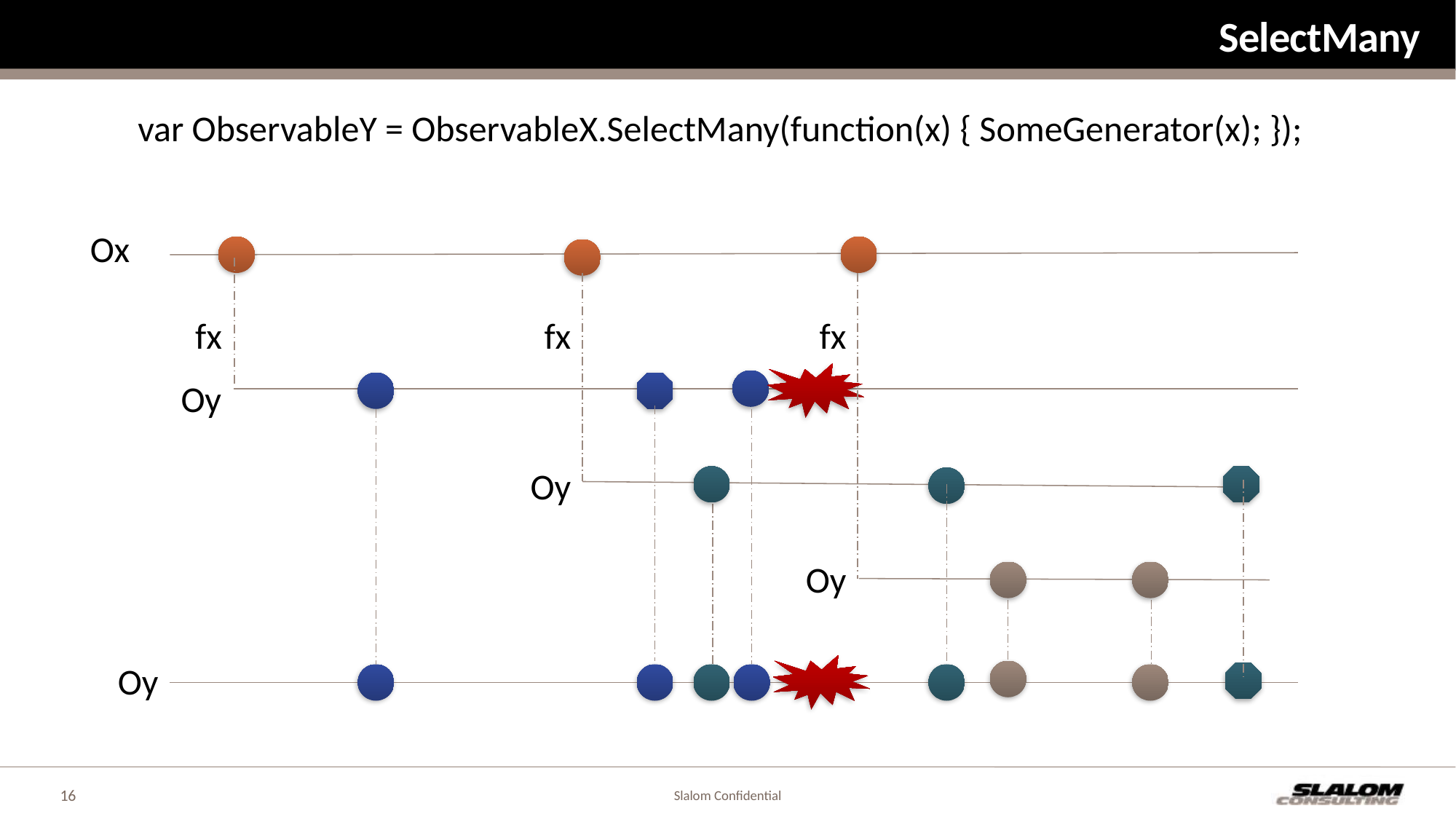

# SelectMany
var ObservableY = ObservableX.SelectMany(function(x) { SomeGenerator(x); });
Ox

fx
fx
fx

Oy

Oy

Oy

Oy